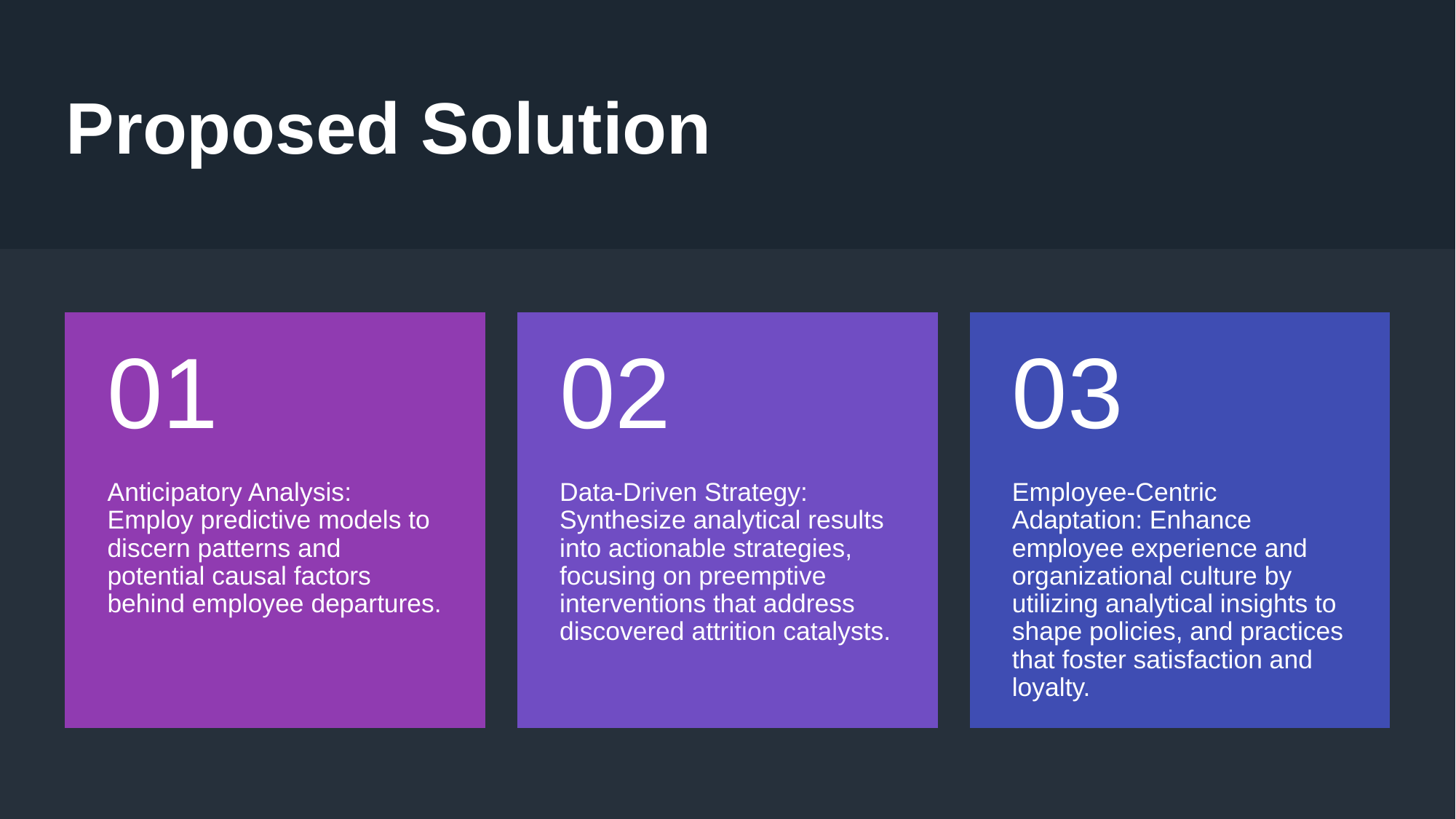

# Proposed Solution

Anticipatory Analysis: Employ predictive models to discern patterns and potential causal factors behind employee departures.
01
Data-Driven Strategy: Synthesize analytical results into actionable strategies, focusing on preemptive interventions that address discovered attrition catalysts.
02
Employee-Centric Adaptation: Enhance employee experience and organizational culture by utilizing analytical insights to shape policies, and practices that foster satisfaction and loyalty.
03